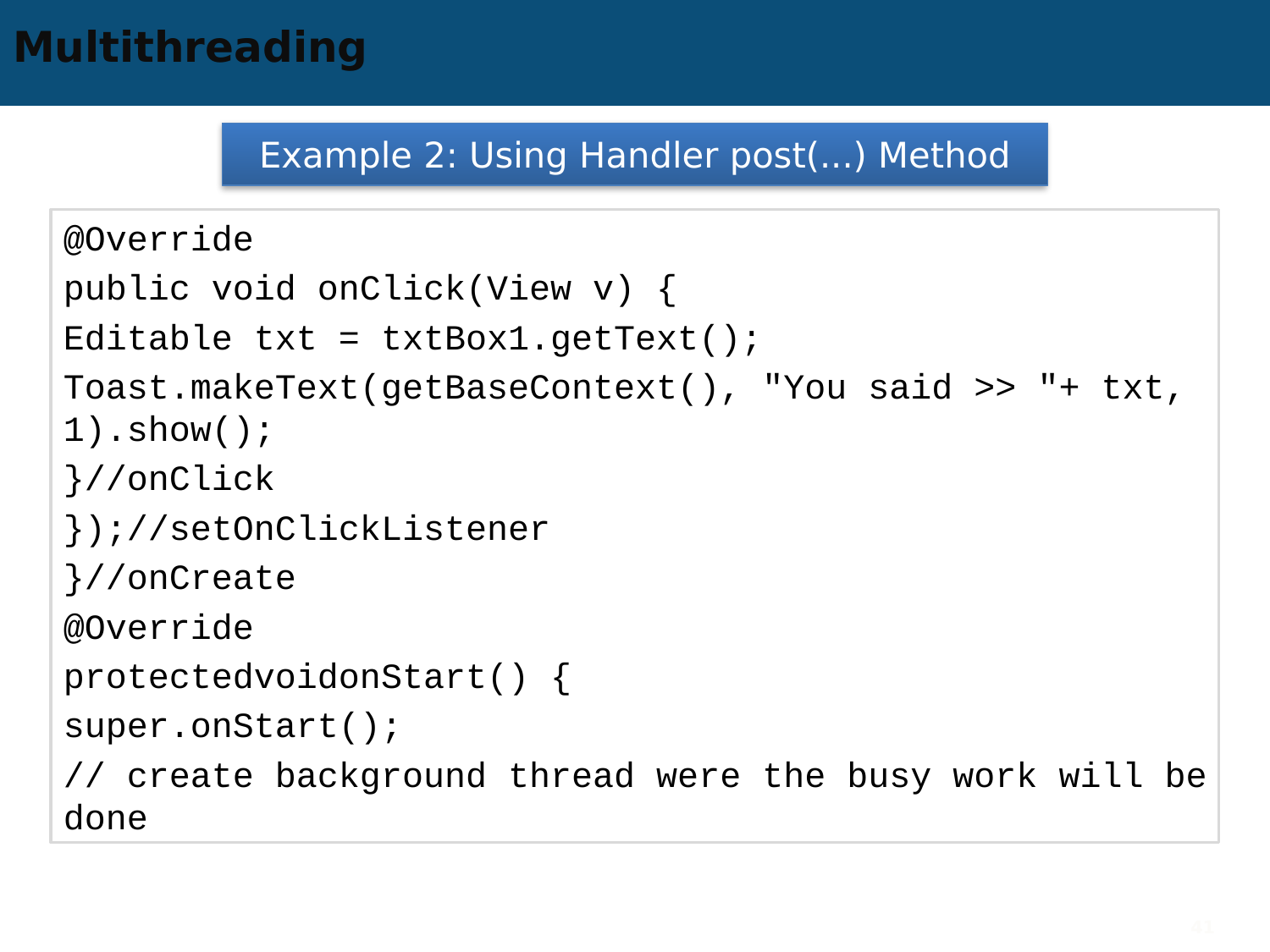

# Multithreading
Example 2: Using Handler post(...) Method
@Override
public void onClick(View v) {
Editable txt = txtBox1.getText();
Toast.makeText(getBaseContext(), "You said >> "+ txt, 1).show();
}//onClick
});//setOnClickListener
}//onCreate
@Override
protectedvoidonStart() {
super.onStart();
// create background thread were the busy work will be done